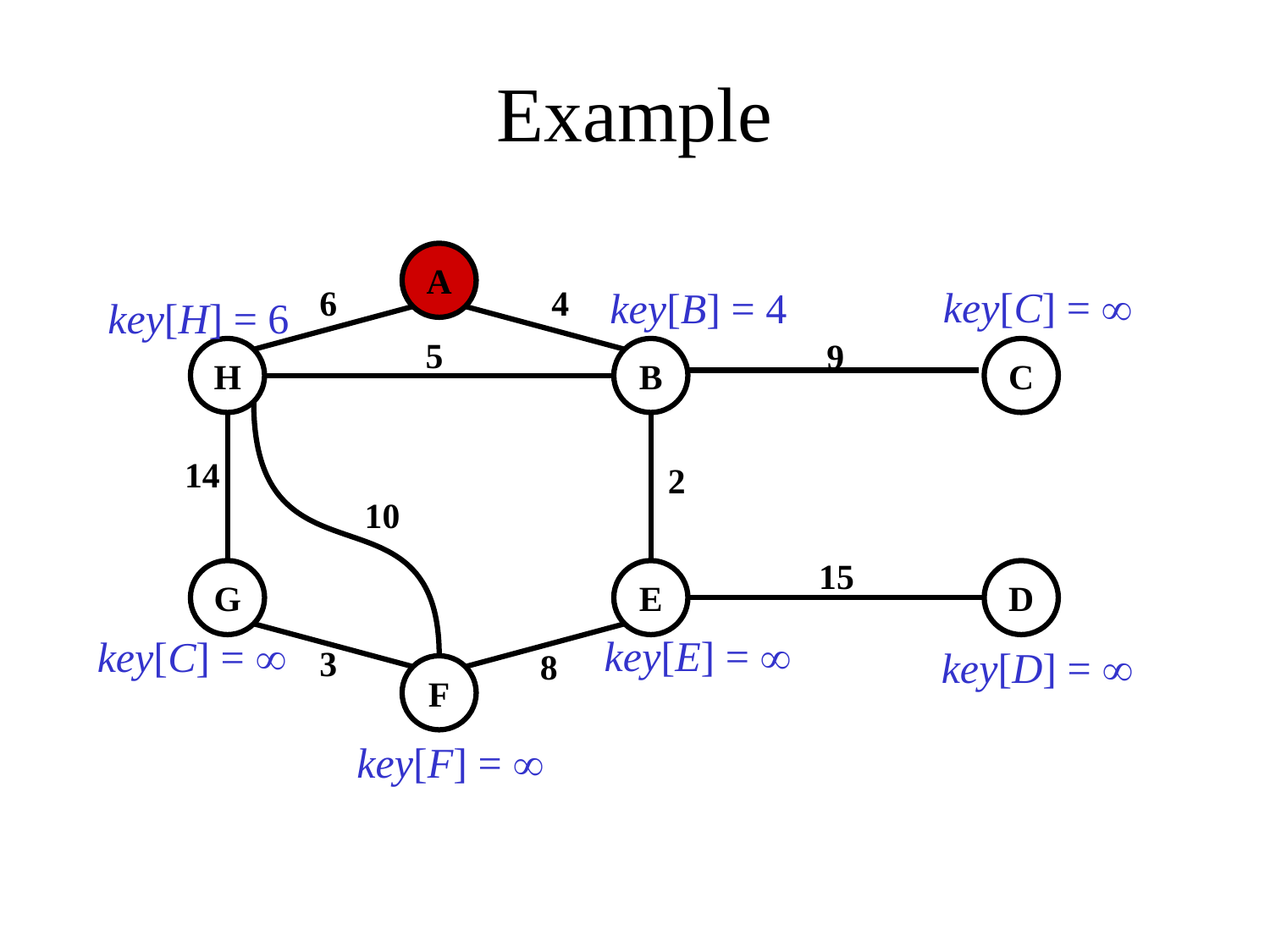

# Example
A
key[C] = ∞
6
4
key[B] = 4
key[H] = 6
5
9
H
B
C
14
2
10
15
G
E
D
key[E] = ∞
key[C] = ∞
3
key[D] = ∞
8
F
key[F] = ∞
17